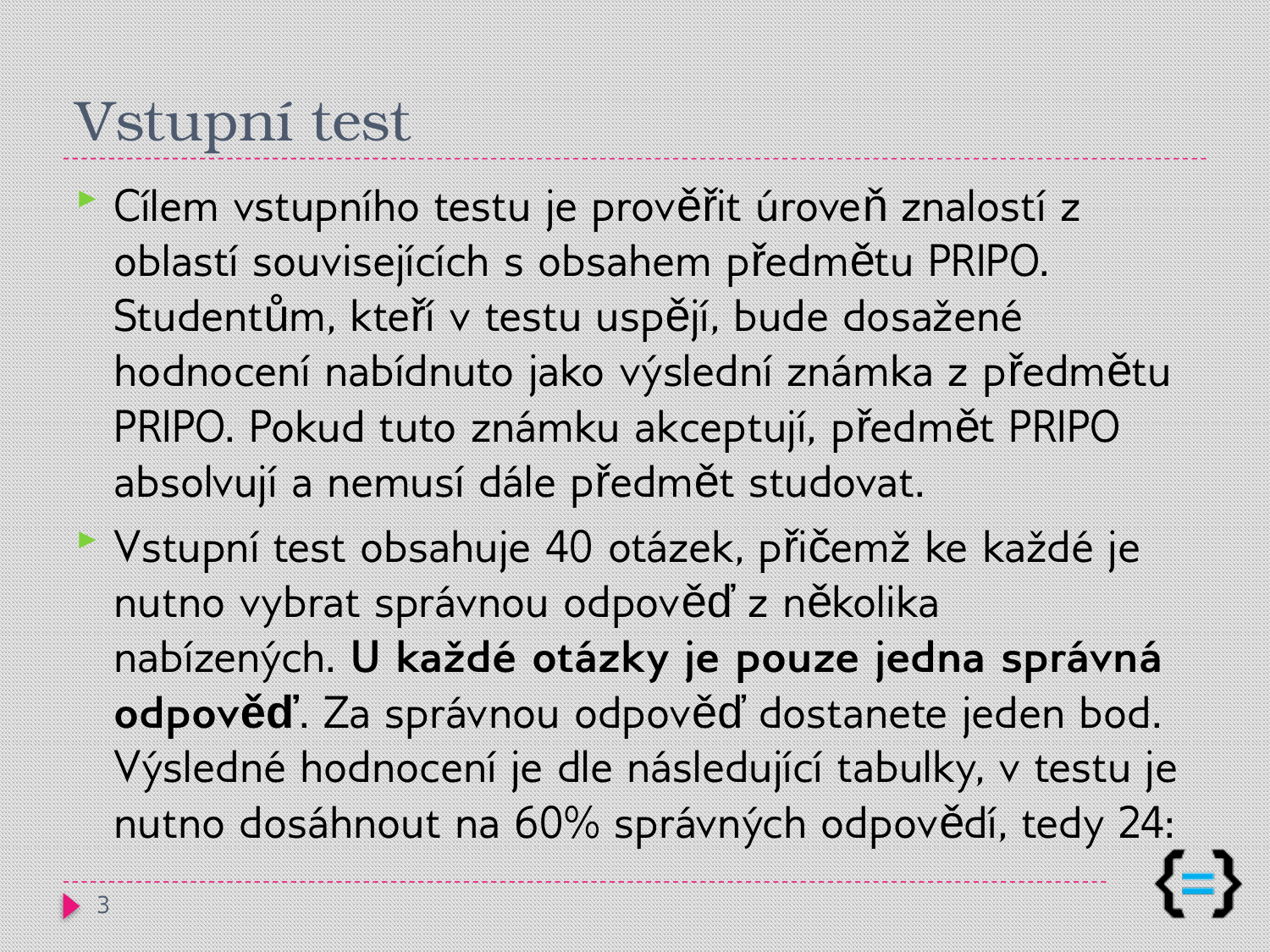

# Vstupní test
Cílem vstupního testu je prověřit úroveň znalostí z oblastí souvisejících s obsahem předmětu PRIPO. Studentům, kteří v testu uspějí, bude dosažené hodnocení nabídnuto jako výslední známka z předmětu PRIPO. Pokud tuto známku akceptují, předmět PRIPO absolvují a nemusí dále předmět studovat.
Vstupní test obsahuje 40 otázek, přičemž ke každé je nutno vybrat správnou odpověď z několika nabízených. U každé otázky je pouze jedna správná odpověď. Za správnou odpověď dostanete jeden bod. Výsledné hodnocení je dle následující tabulky, v testu je nutno dosáhnout na 60% správných odpovědí, tedy 24:
3